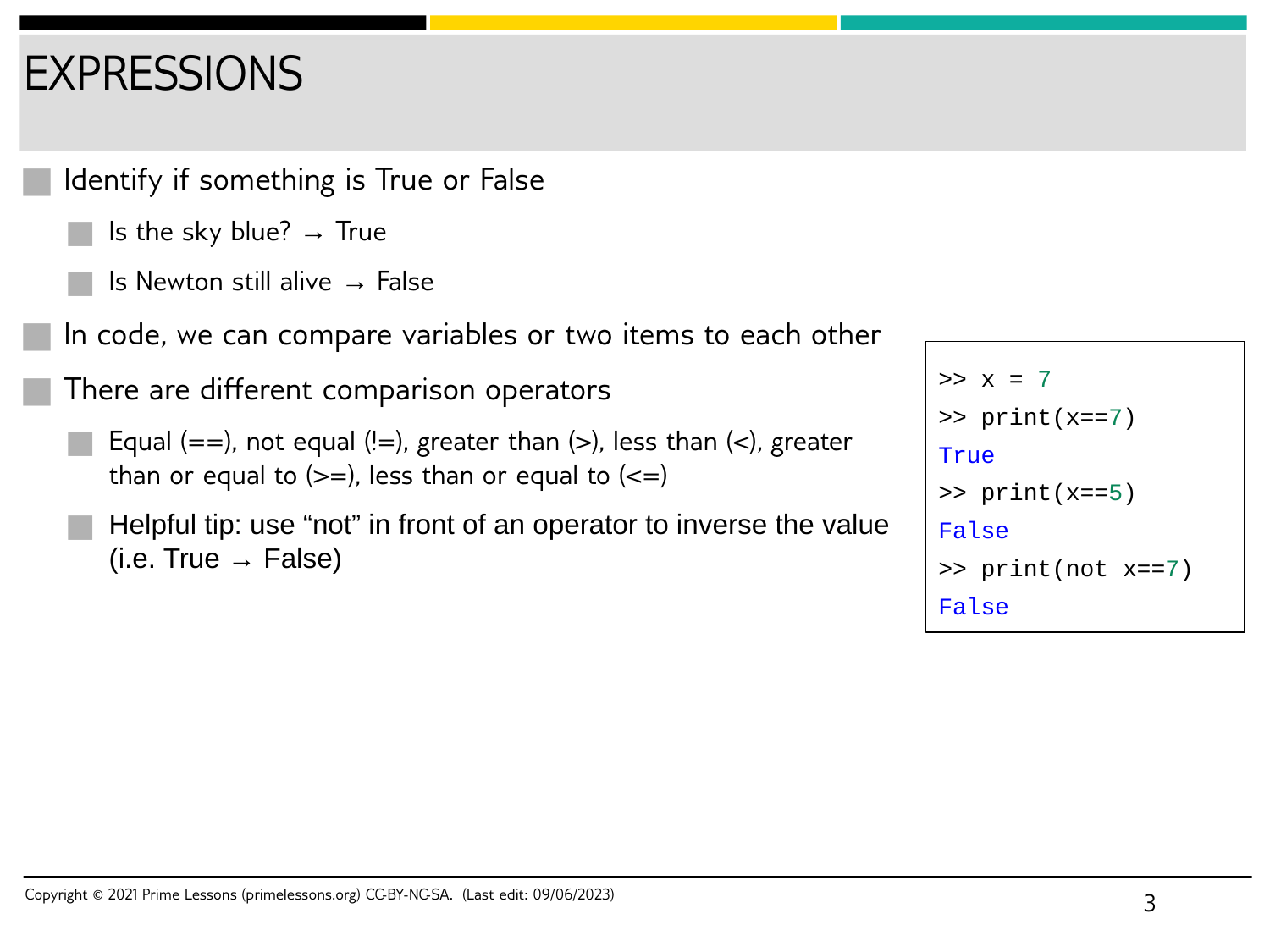

# EXPRESSIONS
Identify if something is True or False
Is the sky blue? → True
Is Newton still alive → False
In code, we can compare variables or two items to each other
There are different comparison operators
Equal (==), not equal (!=), greater than (>), less than (<), greater than or equal to (>=), less than or equal to (<=)
Helpful tip: use “not” in front of an operator to inverse the value (i.e. True → False)

>> x = 7
>> print(x==7)
True
>> print(x==5)
False
>> print(not x==7)
False
3
Copyright © 2021 Prime Lessons (primelessons.org) CC-BY-NC-SA.  (Last edit: 09/06/2023)